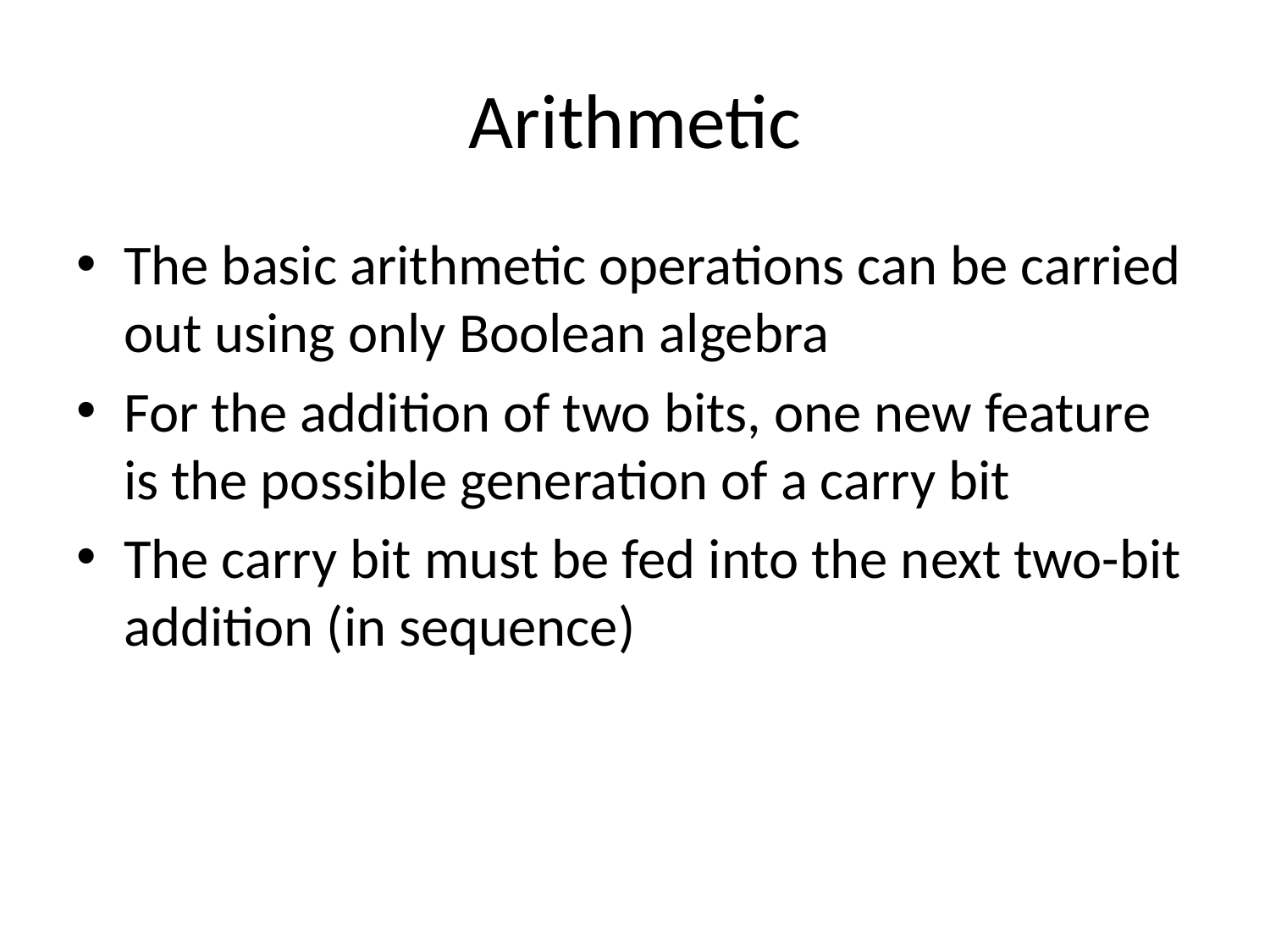

# Arithmetic
The basic arithmetic operations can be carried out using only Boolean algebra
For the addition of two bits, one new feature is the possible generation of a carry bit
The carry bit must be fed into the next two-bit addition (in sequence)